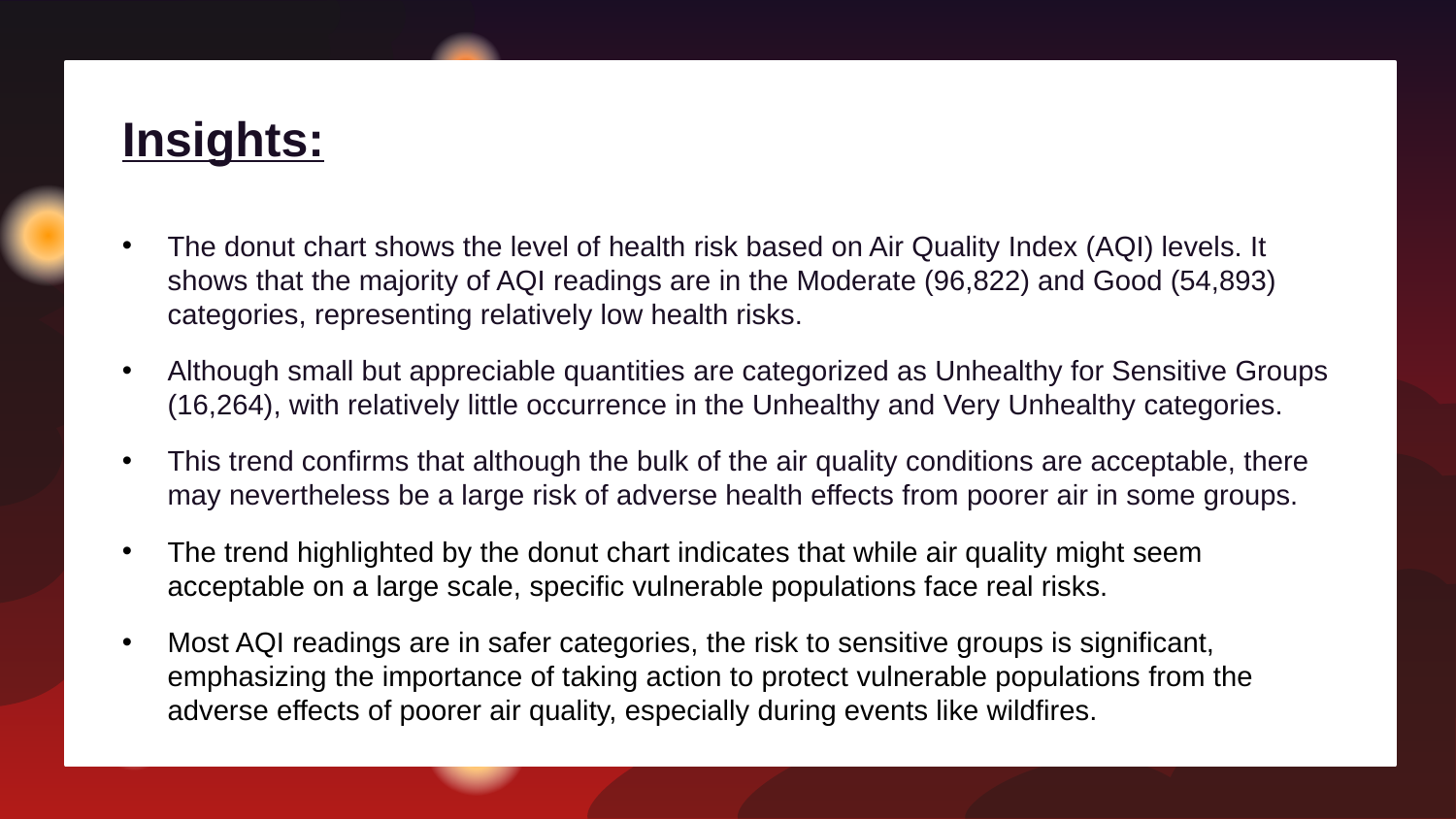

Insights:
The donut chart shows the level of health risk based on Air Quality Index (AQI) levels. It shows that the majority of AQI readings are in the Moderate (96,822) and Good (54,893) categories, representing relatively low health risks.
Although small but appreciable quantities are categorized as Unhealthy for Sensitive Groups (16,264), with relatively little occurrence in the Unhealthy and Very Unhealthy categories.
This trend confirms that although the bulk of the air quality conditions are acceptable, there may nevertheless be a large risk of adverse health effects from poorer air in some groups.
The trend highlighted by the donut chart indicates that while air quality might seem acceptable on a large scale, specific vulnerable populations face real risks.
Most AQI readings are in safer categories, the risk to sensitive groups is significant, emphasizing the importance of taking action to protect vulnerable populations from the adverse effects of poorer air quality, especially during events like wildfires.